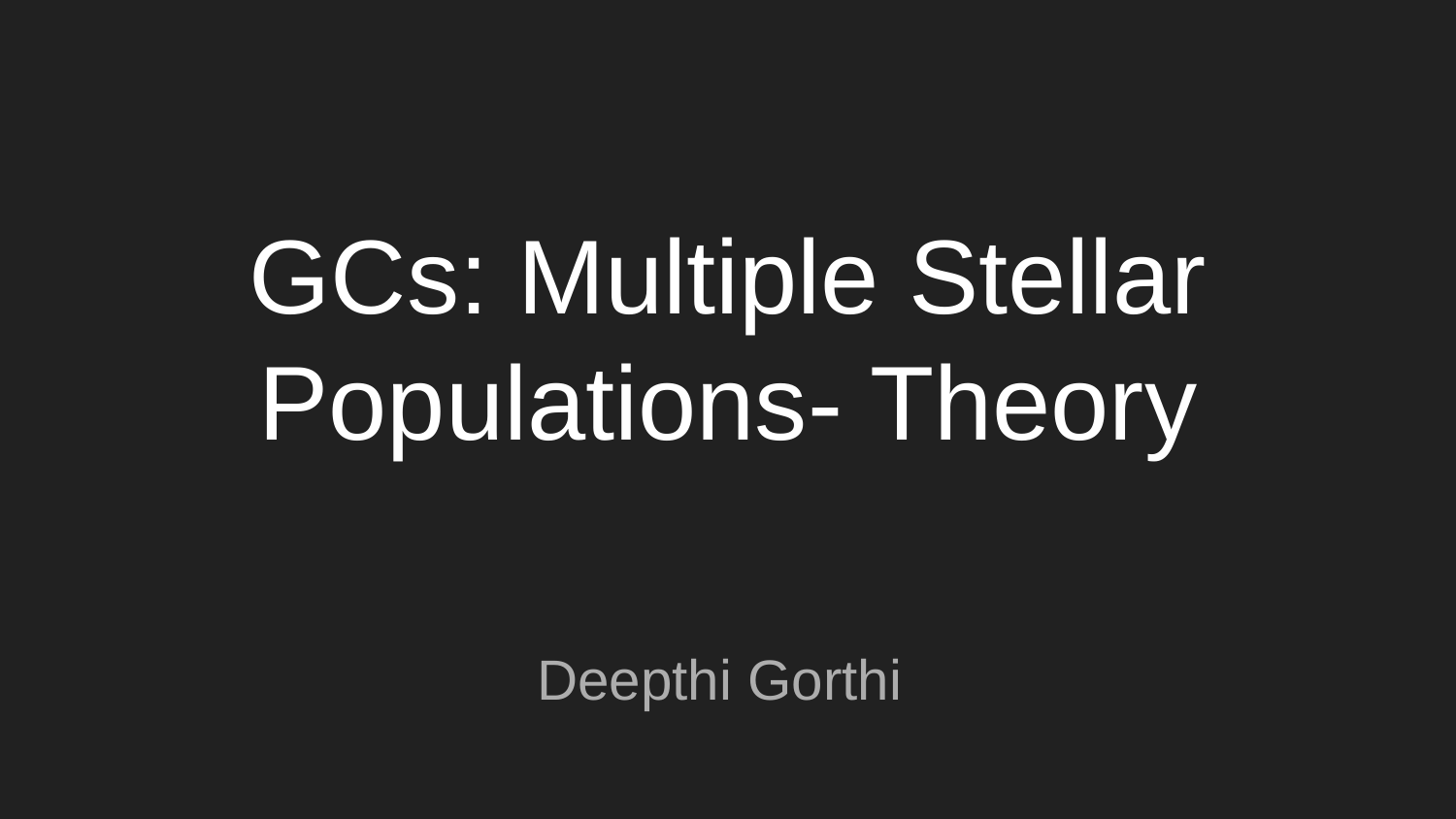

# GCs: Multiple Stellar Populations- Theory
Deepthi Gorthi